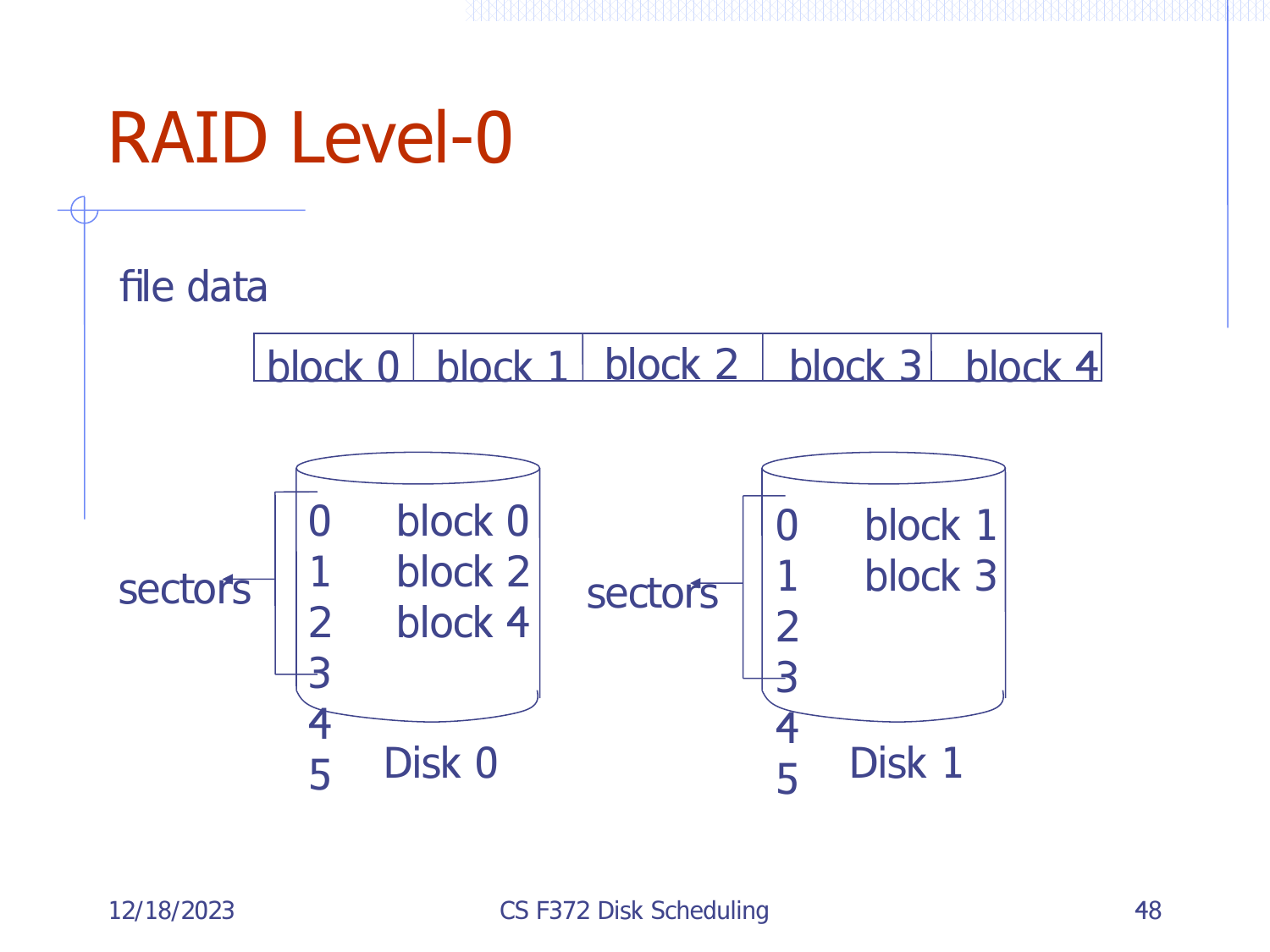

# RAID Level-0
file data
block 2

block 3

block 0
block 1
block 4

0     block 0
1     block 2
2     block 4
3
4
5

0     block 1
1     block 3
2
3
4
5

sectors
sectors

Disk 0
Disk 1
12/18/2023
CS F372 Disk Scheduling
48